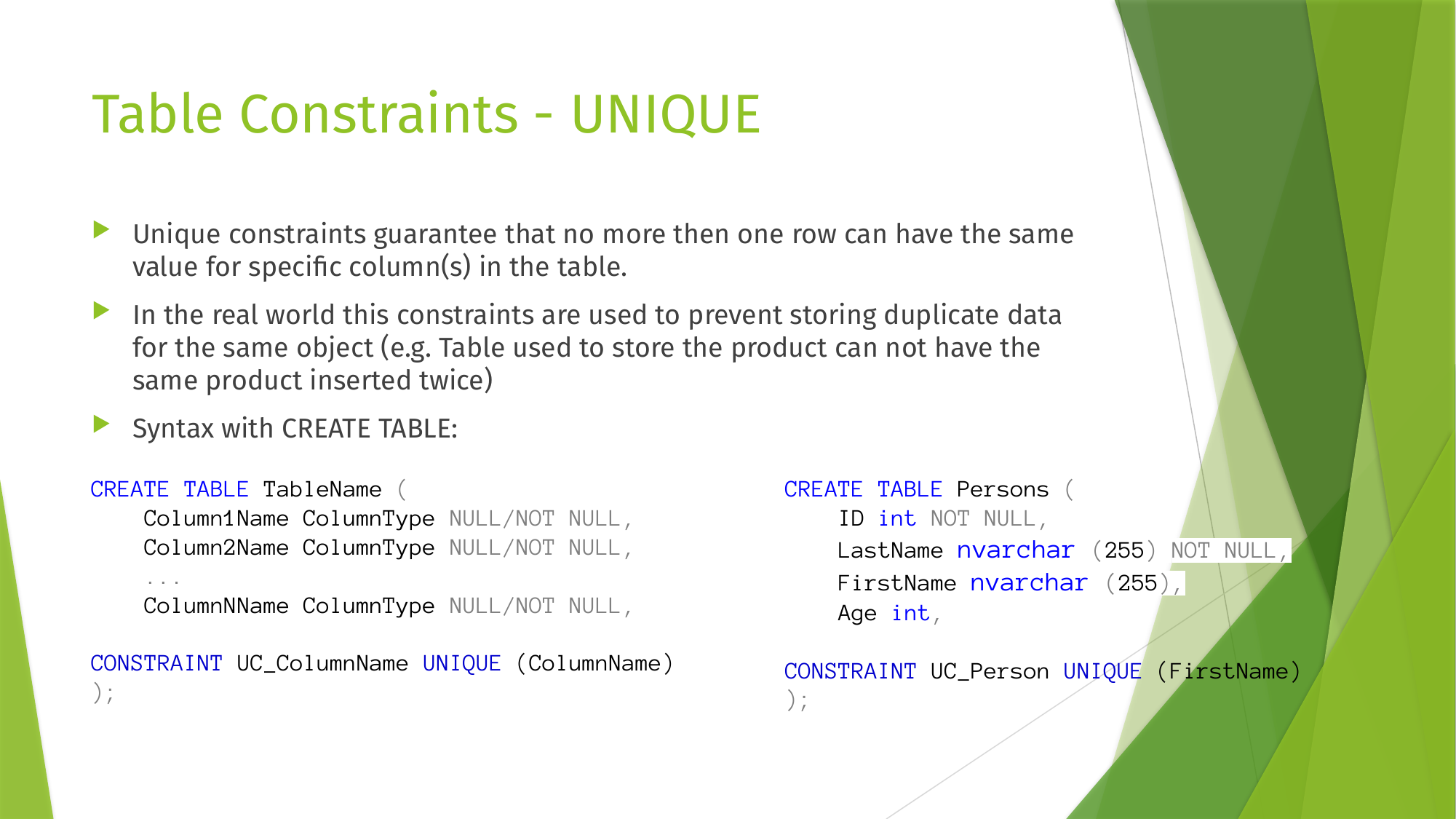

# Table Constraints - UNIQUE
Unique constraints guarantee that no more then one row can have the same value for specific column(s) in the table.
In the real world this constraints are used to prevent storing duplicate data for the same object (e.g. Table used to store the product can not have the same product inserted twice)
Syntax with CREATE TABLE:

CREATE TABLE TableName (
    Column1Name ColumnType NULL/NOT NULL,
    Column2Name ColumnType NULL/NOT NULL,
    ...
    ColumnNName ColumnType NULL/NOT NULL,
    	CONSTRAINT UC_ColumnName UNIQUE (ColumnName)
);
CREATE TABLE Persons (
    ID int NOT NULL,
    LastName nvarchar (255) NOT NULL,
    FirstName nvarchar (255),
    Age int,
    	CONSTRAINT UC_Person UNIQUE (FirstName)
);